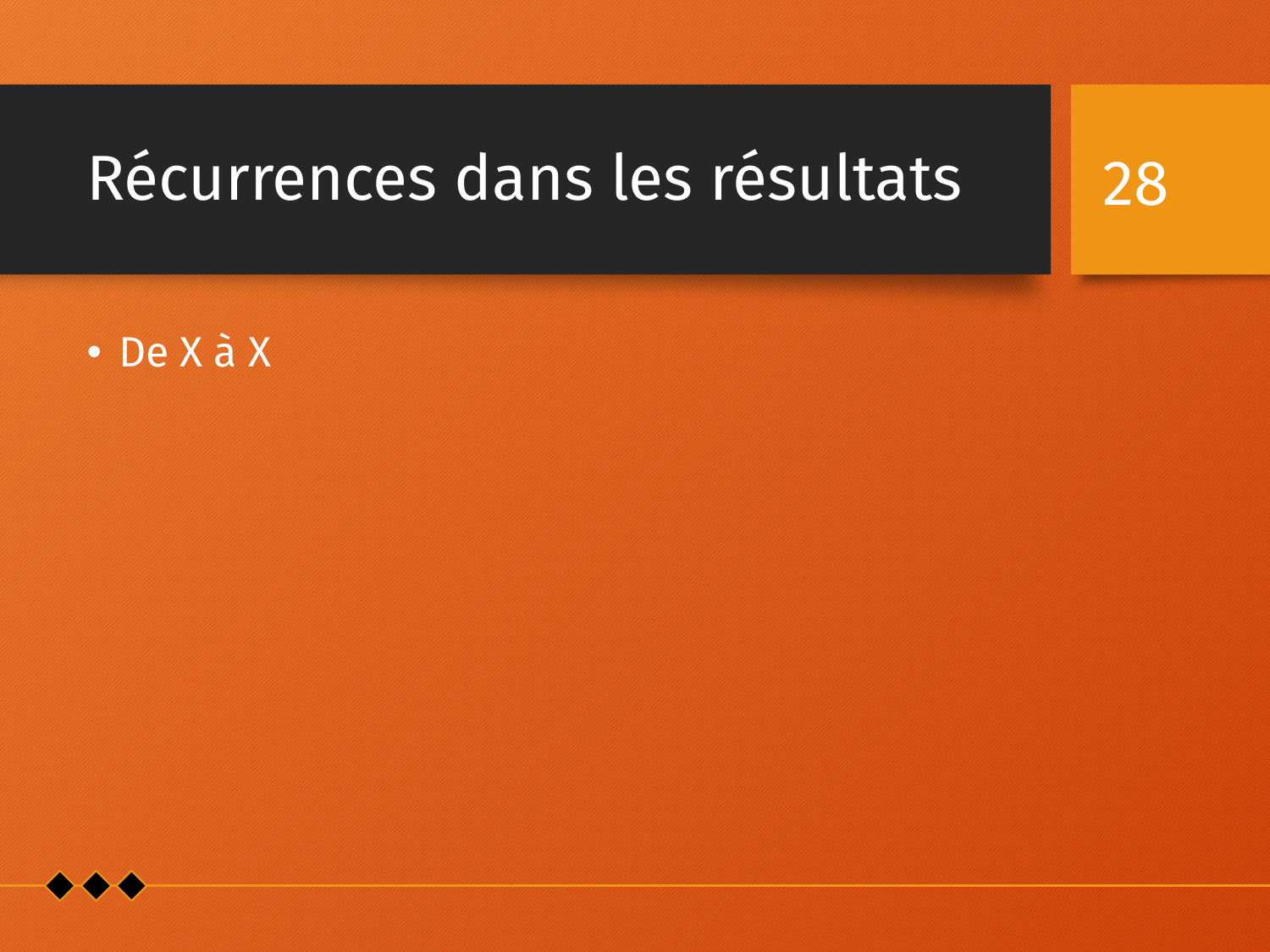

# Récurrences dans les résultats
28
De X à X